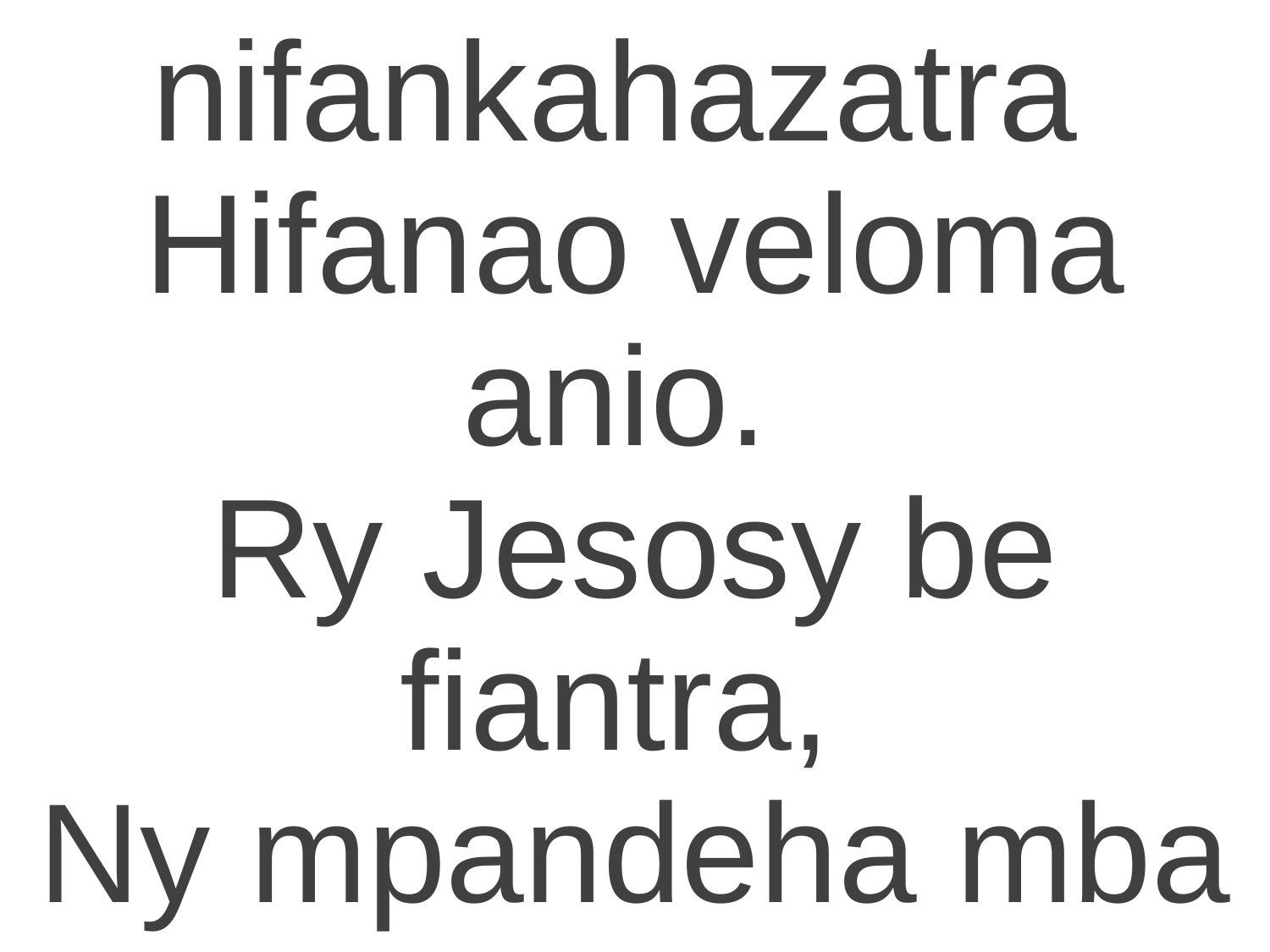

Namana nifankahazatra
Hifanao veloma anio.
Ry Jesosy be fiantra,
Ny mpandeha mba tahio.